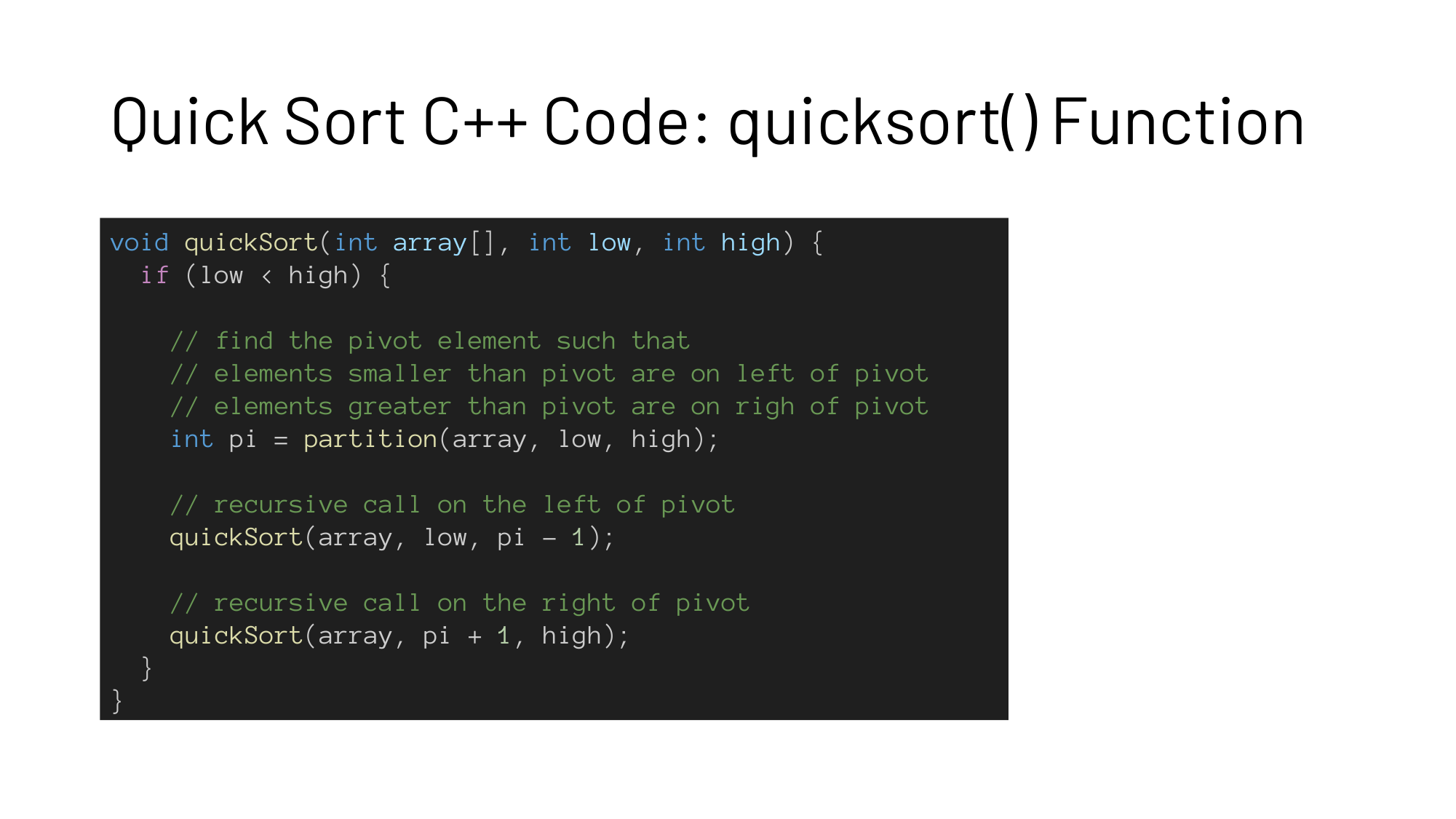

# Quick Sort C++ Code: quicksort() Function

void quickSort(int array[], int low, int high) {
  if (low < high) {

    // find the pivot element such that
    // elements smaller than pivot are on left of pivot
    // elements greater than pivot are on righ of pivot
    int pi = partition(array, low, high);
    // recursive call on the left of pivot
    quickSort(array, low, pi - 1);
    // recursive call on the right of pivot
    quickSort(array, pi + 1, high);
  }
}